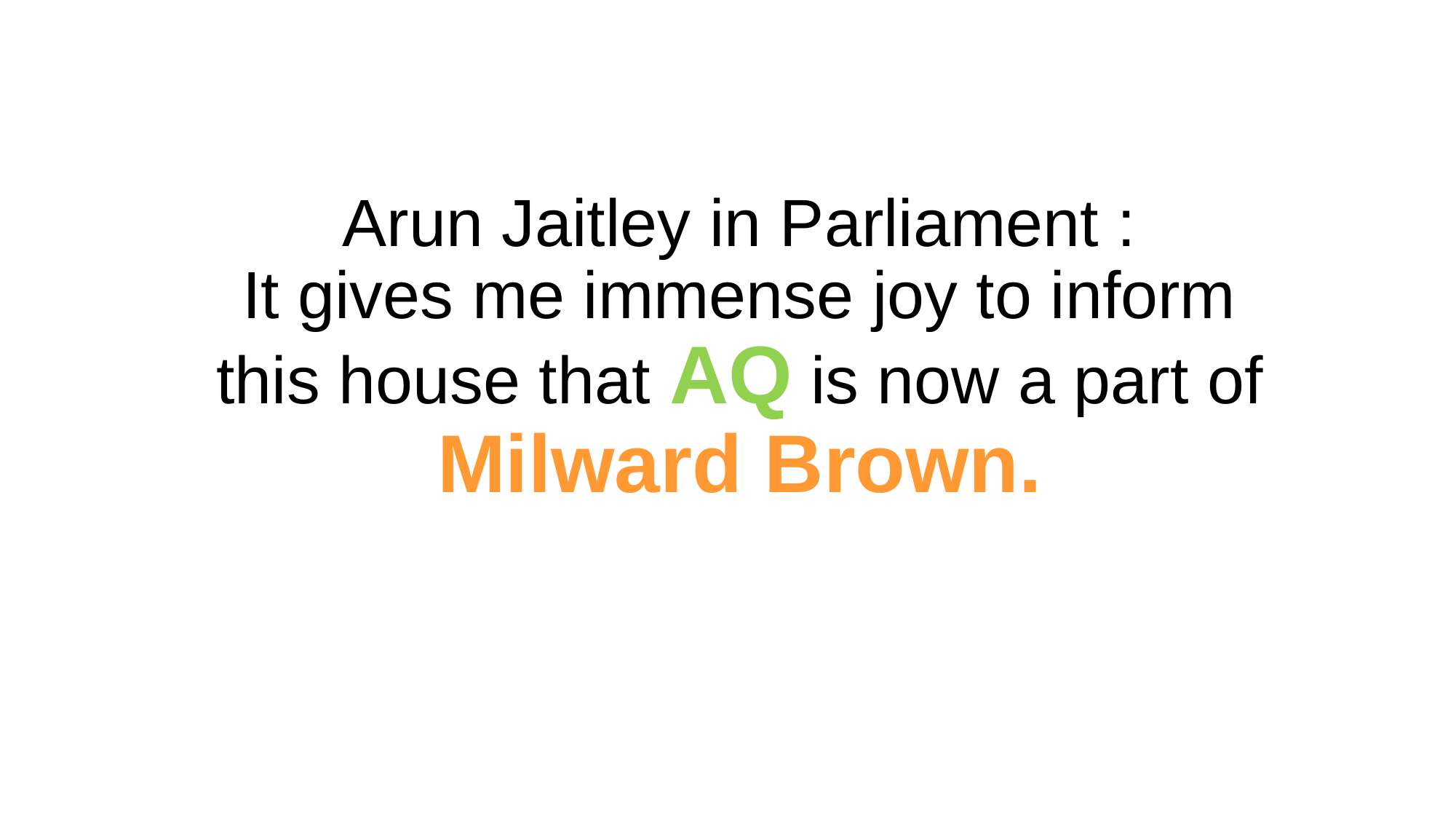

# Arun Jaitley in Parliament : It gives me immense joy to inform this house that AQ is now a part of Milward Brown.